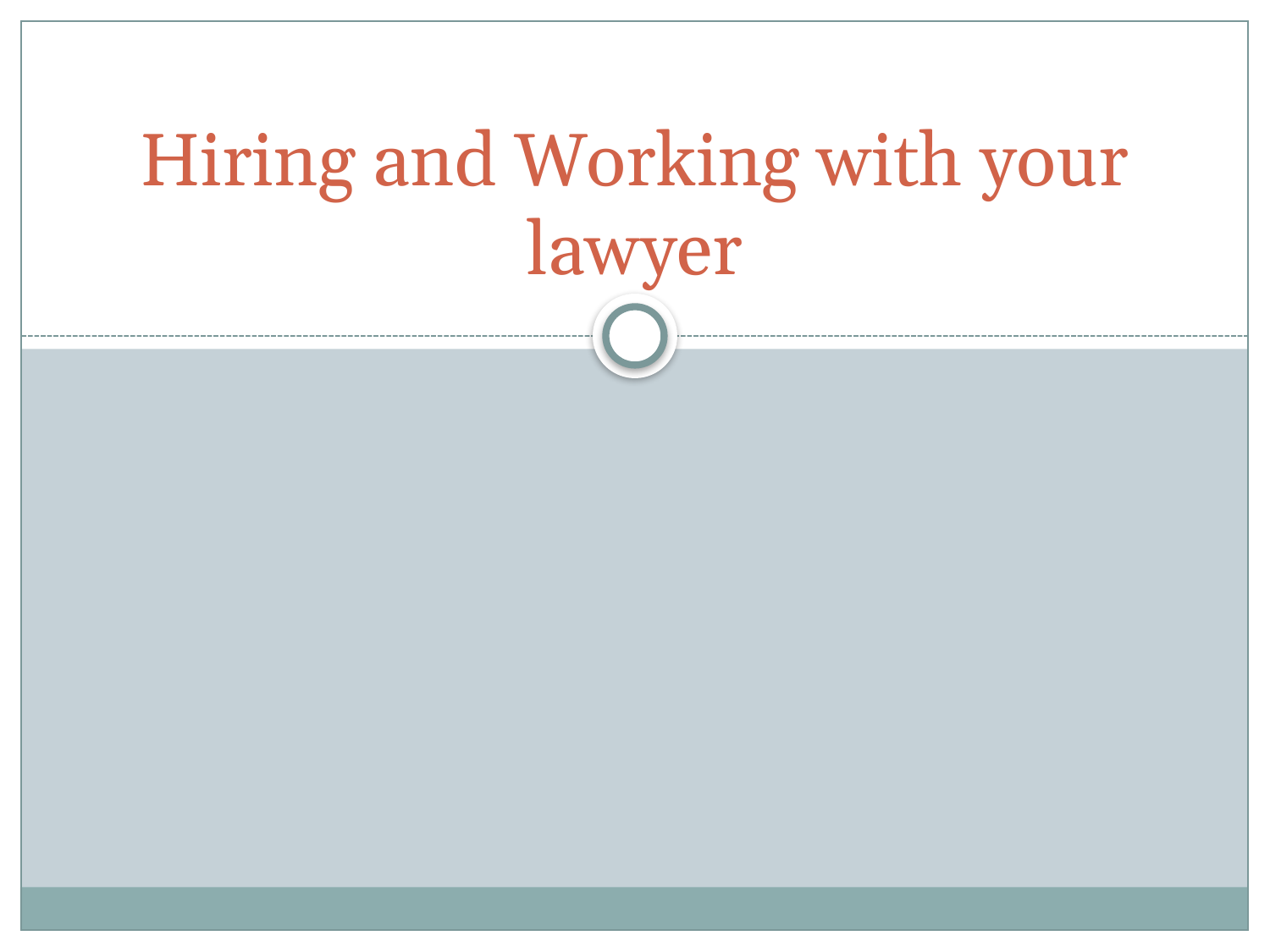

# Hiring and Working with your lawyer